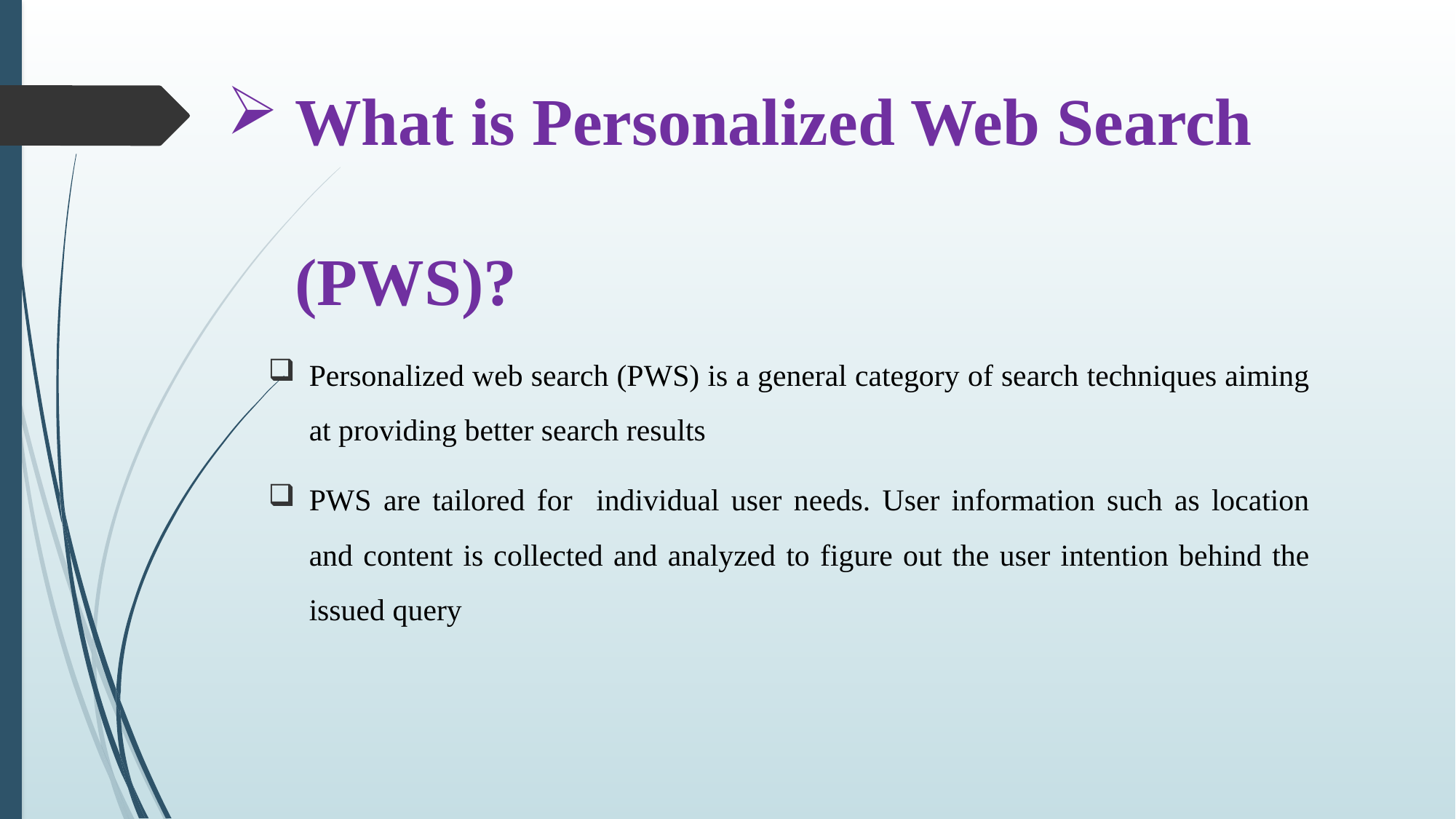

# What is Personalized Web Search (PWS)?

Personalized web search (PWS) is a general category of search techniques aiming at providing better search results
PWS are tailored for  individual user needs. User information such as location and content is collected and analyzed to figure out the user intention behind the issued query